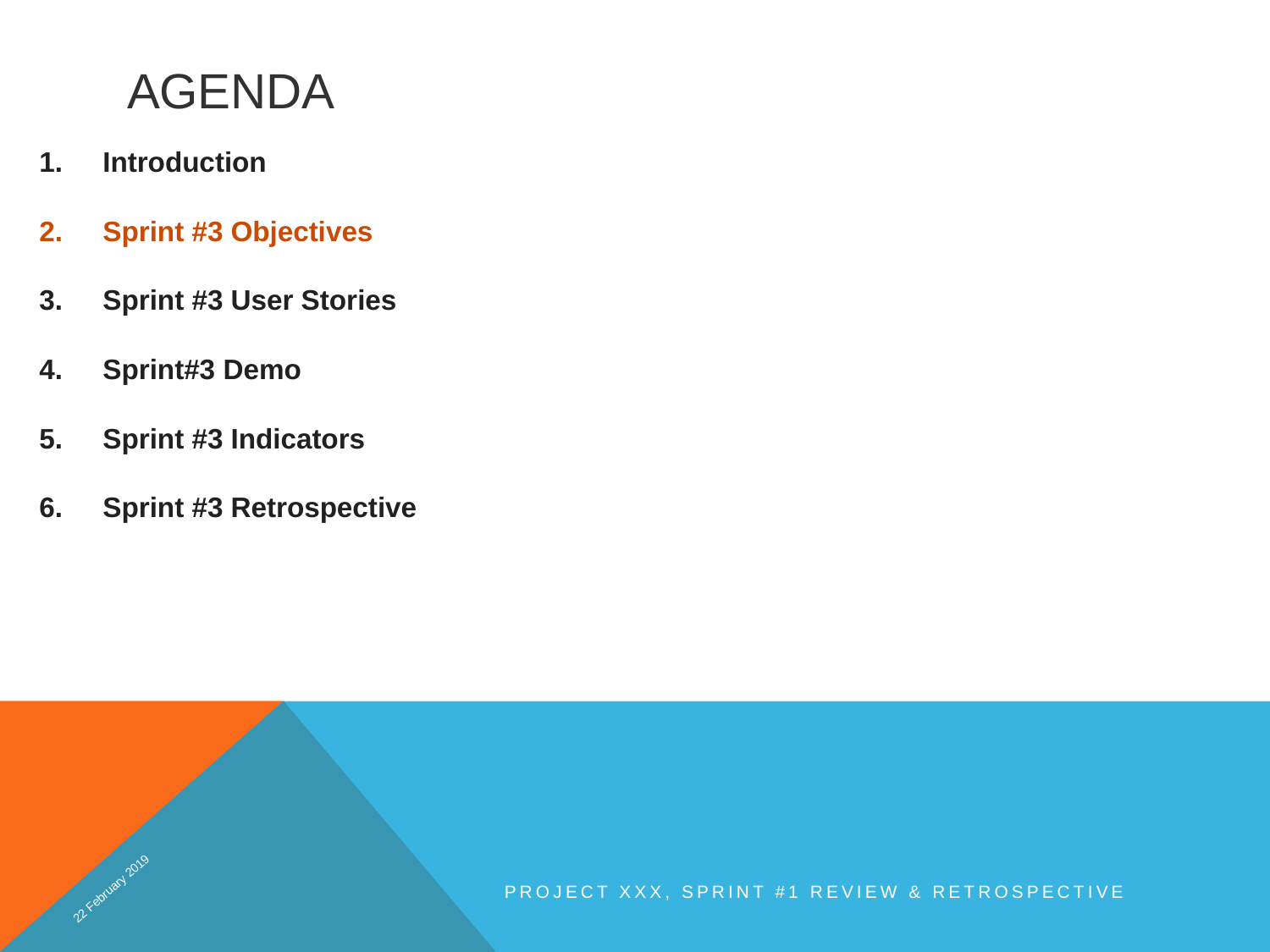

# Agenda
Introduction
Sprint #3 Objectives
Sprint #3 User Stories
Sprint#3 Demo
Sprint #3 Indicators
Sprint #3 Retrospective

22 February 2019
Project XXX, Sprint #1 Review & Retrospective